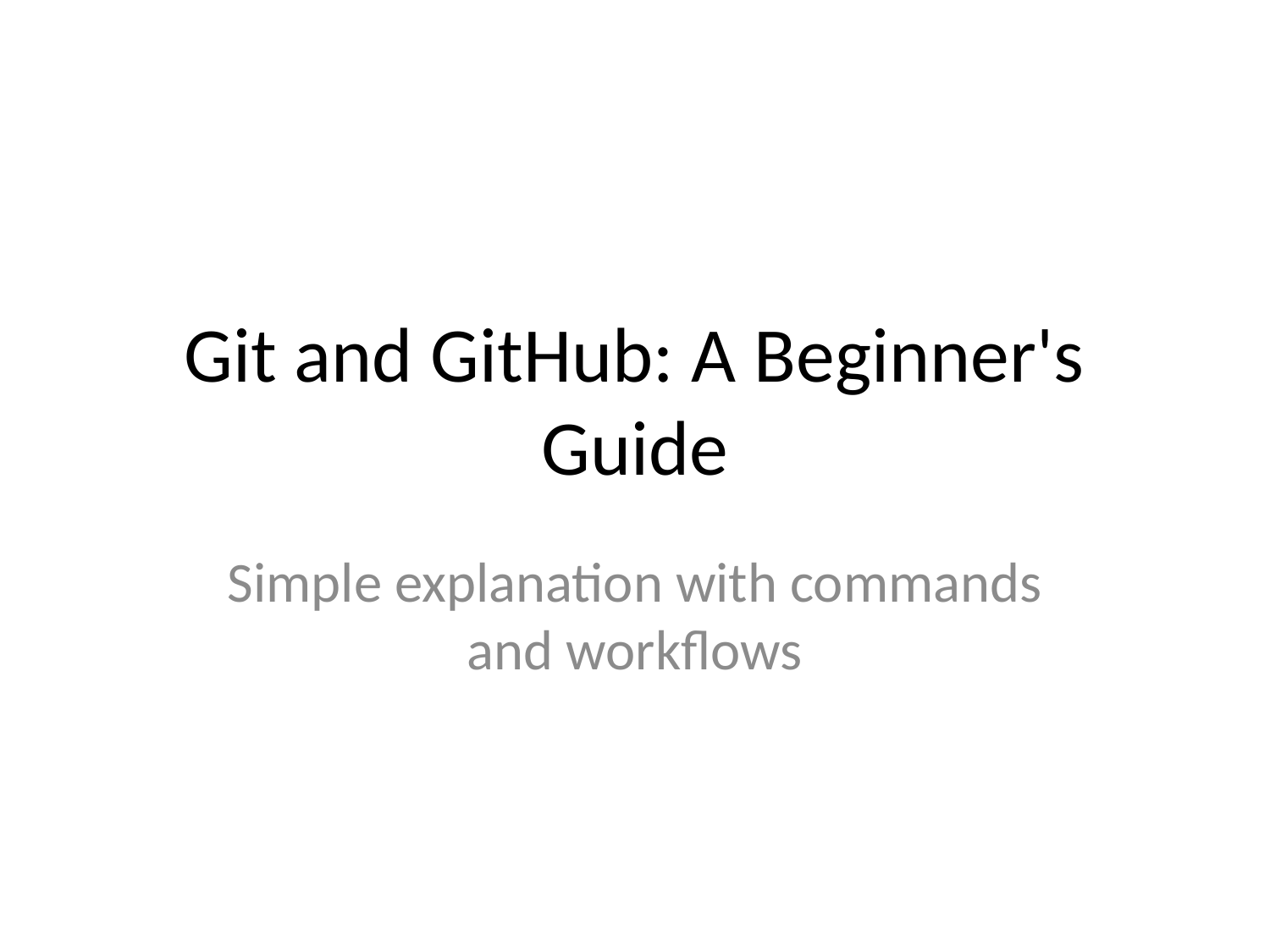

# Git and GitHub: A Beginner's Guide
Simple explanation with commands and workflows